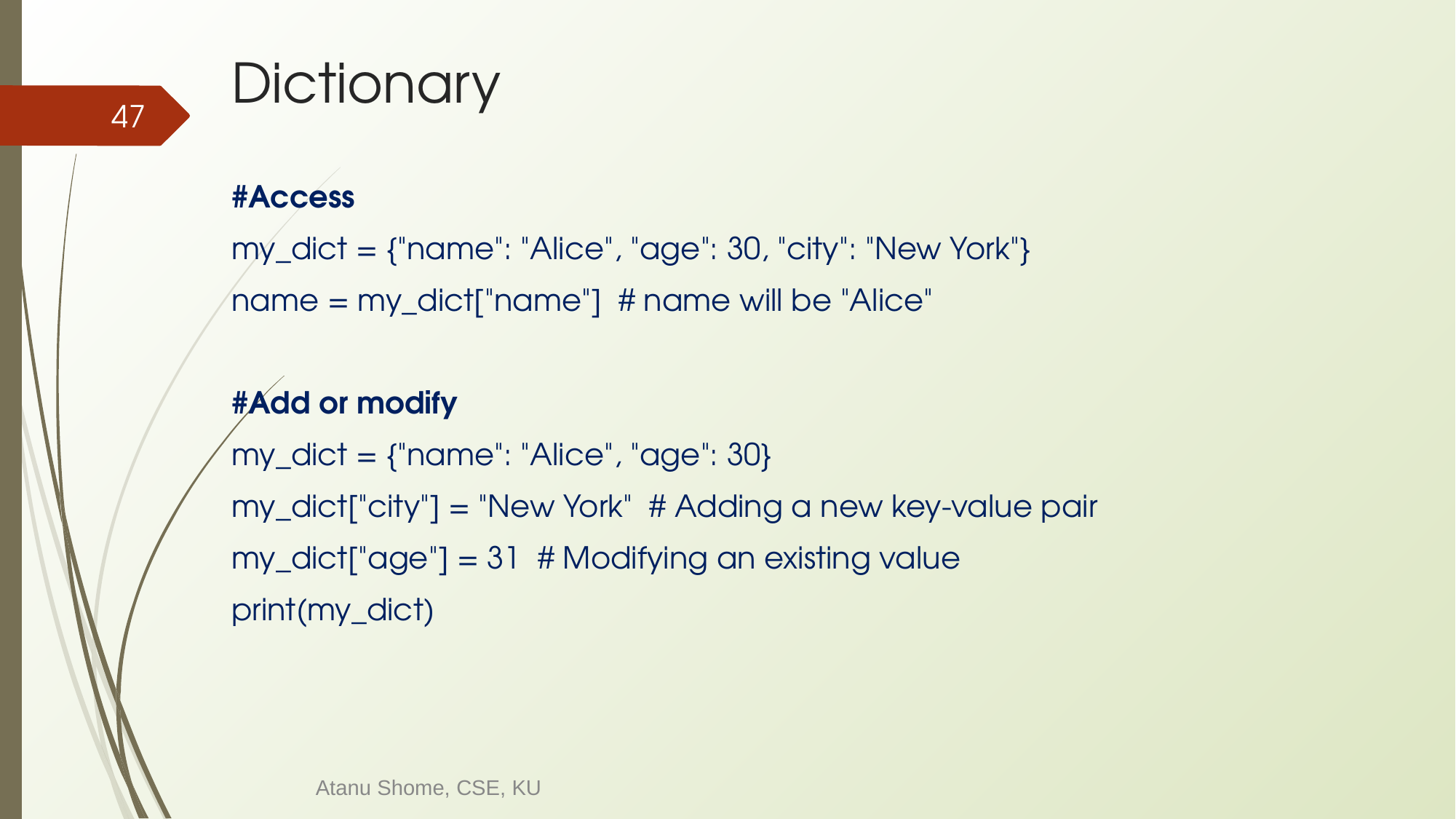

# Dictionary
47
#Access
my_dict = {"name": "Alice", "age": 30, "city": "New York"}
name = my_dict["name"]  # name will be "Alice"

#Add or modify
my_dict = {"name": "Alice", "age": 30}
my_dict["city"] = "New York"  # Adding a new key-value pair
my_dict["age"] = 31  # Modifying an existing value
print(my_dict)
Atanu Shome, CSE, KU